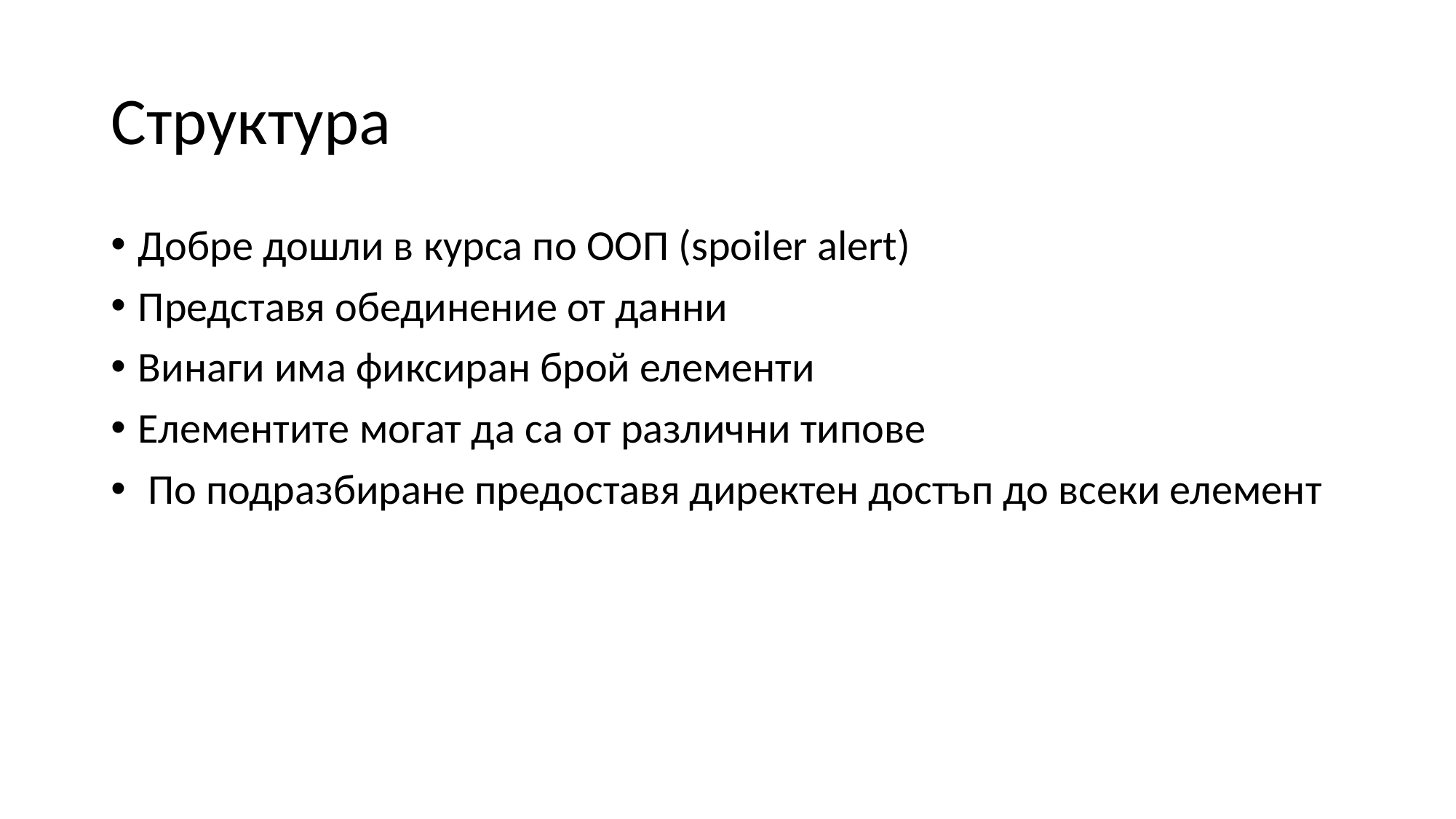

# Структура
Добре дошли в курса по ООП (spoiler alert)
Представя обединение от данни
Винаги има фиксиран брой елементи
Елементите могат да са от различни типове
 По подразбиране предоставя директен достъп до всеки елемент